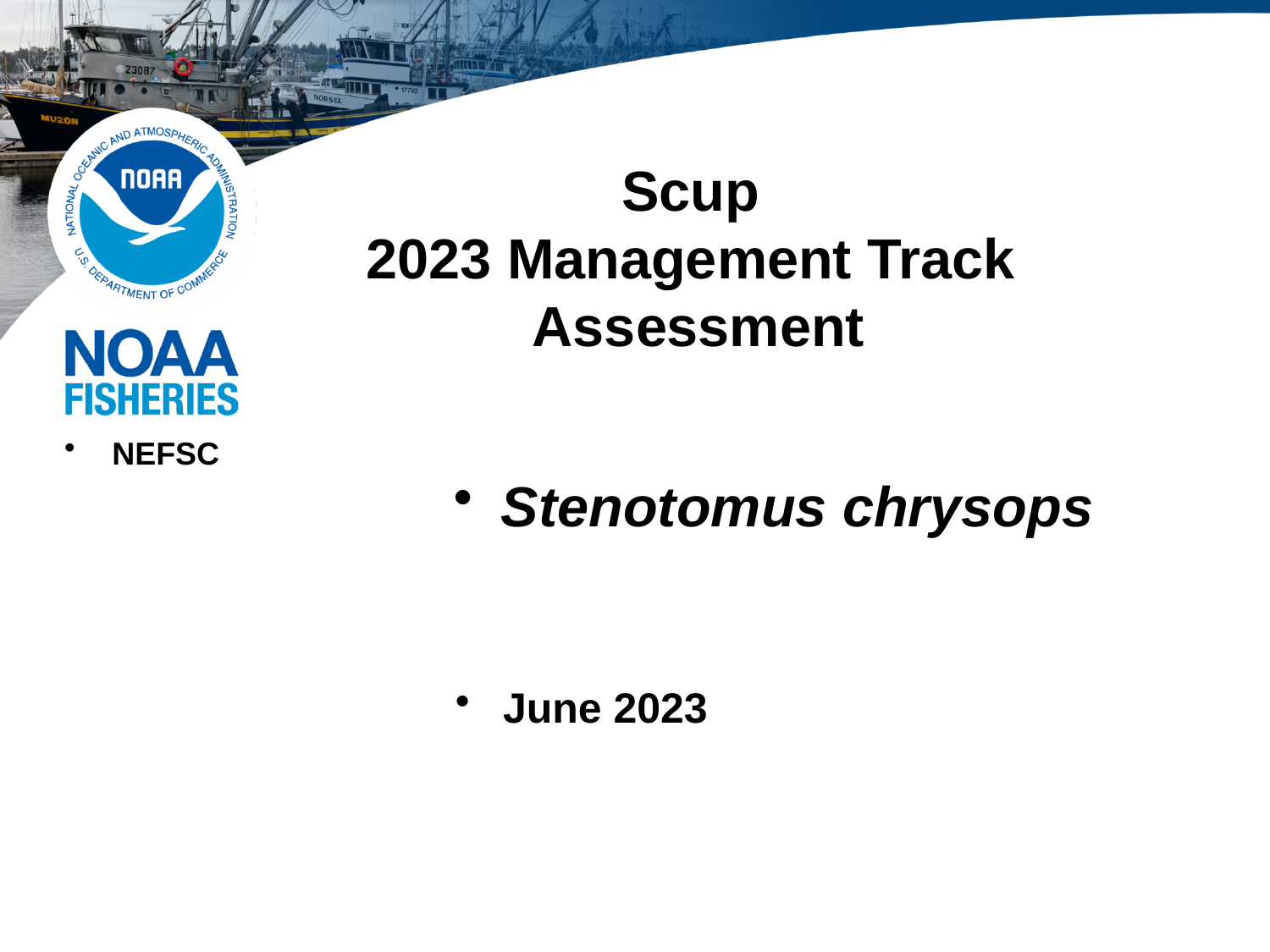

# Scup 2023 Management Track Assessment
NEFSC
Stenotomus chrysops
June 2023